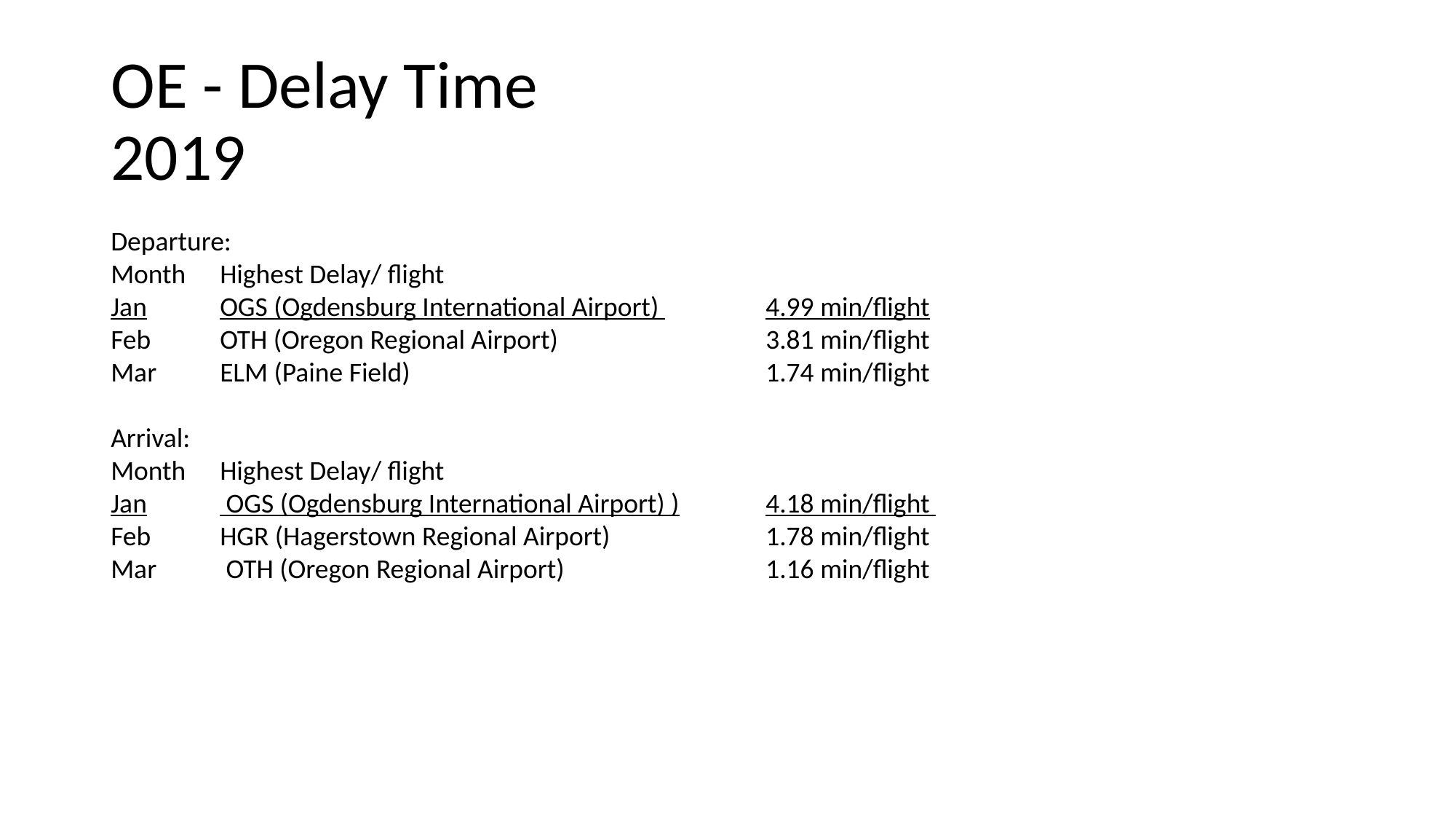

# OE - Delay Time 2019
Departure:
Month	Highest Delay/ flight
Jan	OGS (Ogdensburg International Airport) 	4.99 min/flight
Feb	OTH (Oregon Regional Airport) 		3.81 min/flight
Mar	ELM (Paine Field)			 	1.74 min/flight

Arrival:
Month	Highest Delay/ flight
Jan	 OGS (Ogdensburg International Airport) )	4.18 min/flight
Feb	HGR (Hagerstown Regional Airport) 		1.78 min/flight
Mar	 OTH (Oregon Regional Airport) 		1.16 min/flight